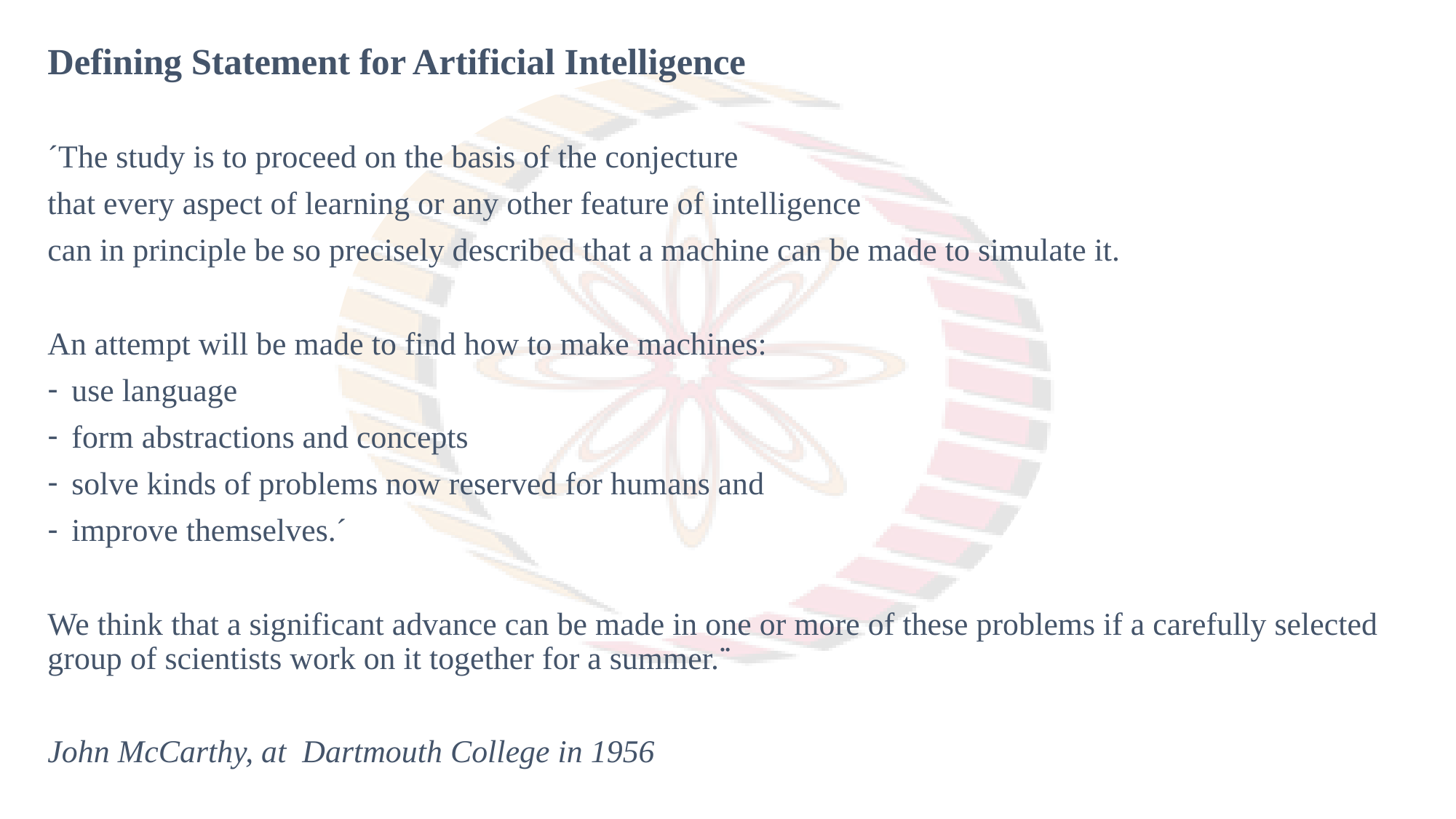

Defining Statement for Artificial Intelligence

´The study is to proceed on the basis of the conjecture
that every aspect of learning or any other feature of intelligence
can in principle be so precisely described that a machine can be made to simulate it.

An attempt will be made to find how to make machines:
use language
form abstractions and concepts
solve kinds of problems now reserved for humans and
improve themselves.´

We think that a significant advance can be made in one or more of these problems if a carefully selected group of scientists work on it together for a summer.¨

John McCarthy, at  Dartmouth College in 1956